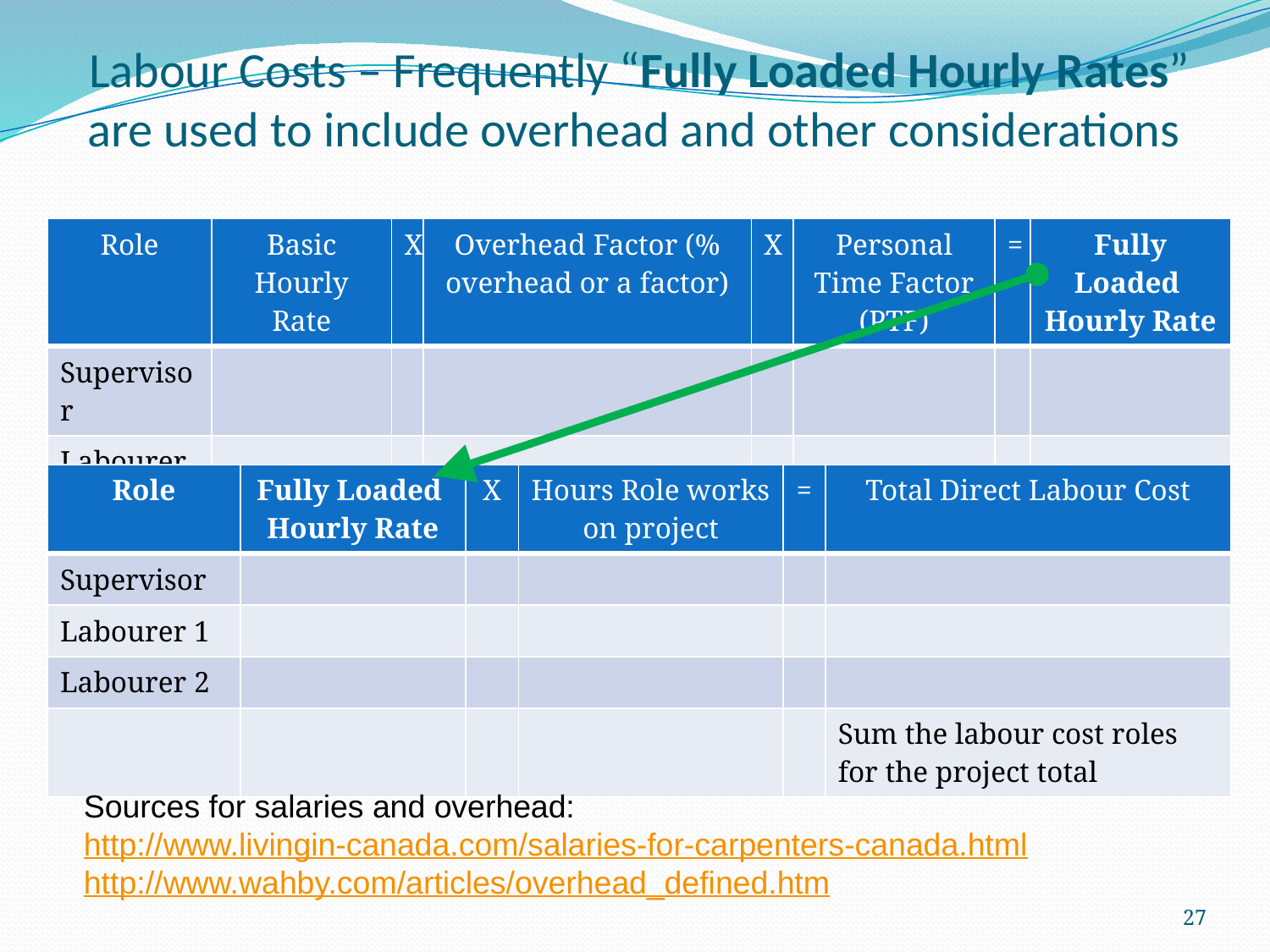

# Labour Costs – Frequently “Fully Loaded Hourly Rates” are used to include overhead and other considerations
| Role | Basic Hourly Rate | X | Overhead Factor (% overhead or a factor) | X | Personal Time Factor (PTF) | = | Fully Loaded Hourly Rate |
| --- | --- | --- | --- | --- | --- | --- | --- |
| Supervisor |  |  |  |  |  |  |  |
| Labourer 1 |  |  |  |  |  |  |  |
| Labourer 2 |  |  |  |  |  |  |  |
| Role | Fully Loaded Hourly Rate | X | Hours Role works on project | = | Total Direct Labour Cost |
| --- | --- | --- | --- | --- | --- |
| Supervisor |  |  |  |  |  |
| Labourer 1 |  |  |  |  |  |
| Labourer 2 |  |  |  |  |  |
|  |  |  |  |  | Sum the labour cost roles for the project total |
Sources for salaries and overhead:
http://www.livingin-canada.com/salaries-for-carpenters-canada.html
http://www.wahby.com/articles/overhead_defined.htm
27